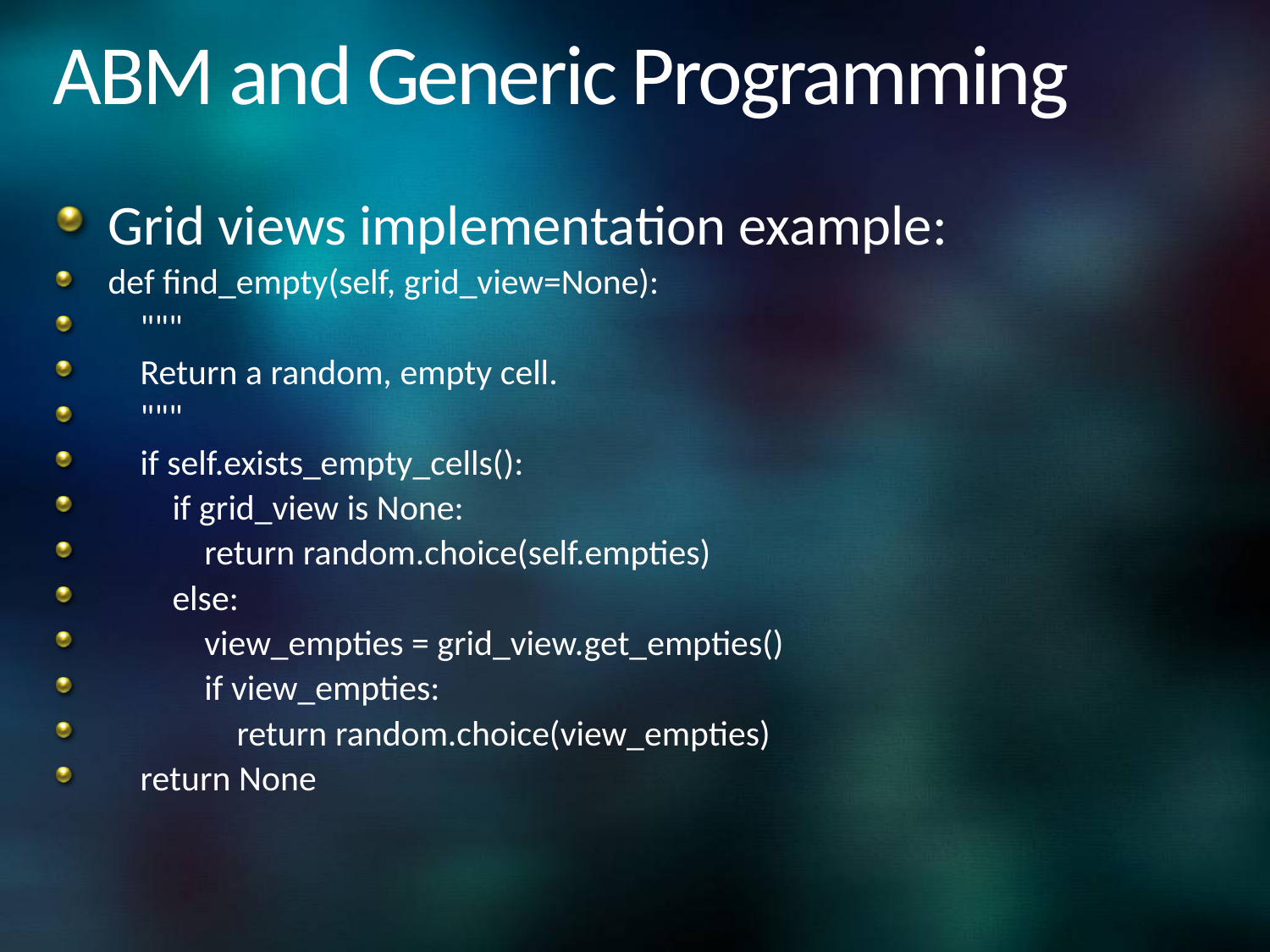

# ABM and Generic Programming
Grid views implementation example:
def find_empty(self, grid_view=None):
    """
    Return a random, empty cell.
    """
    if self.exists_empty_cells():
        if grid_view is None:
            return random.choice(self.empties)
        else:
            view_empties = grid_view.get_empties()
            if view_empties:
                return random.choice(view_empties)
    return None